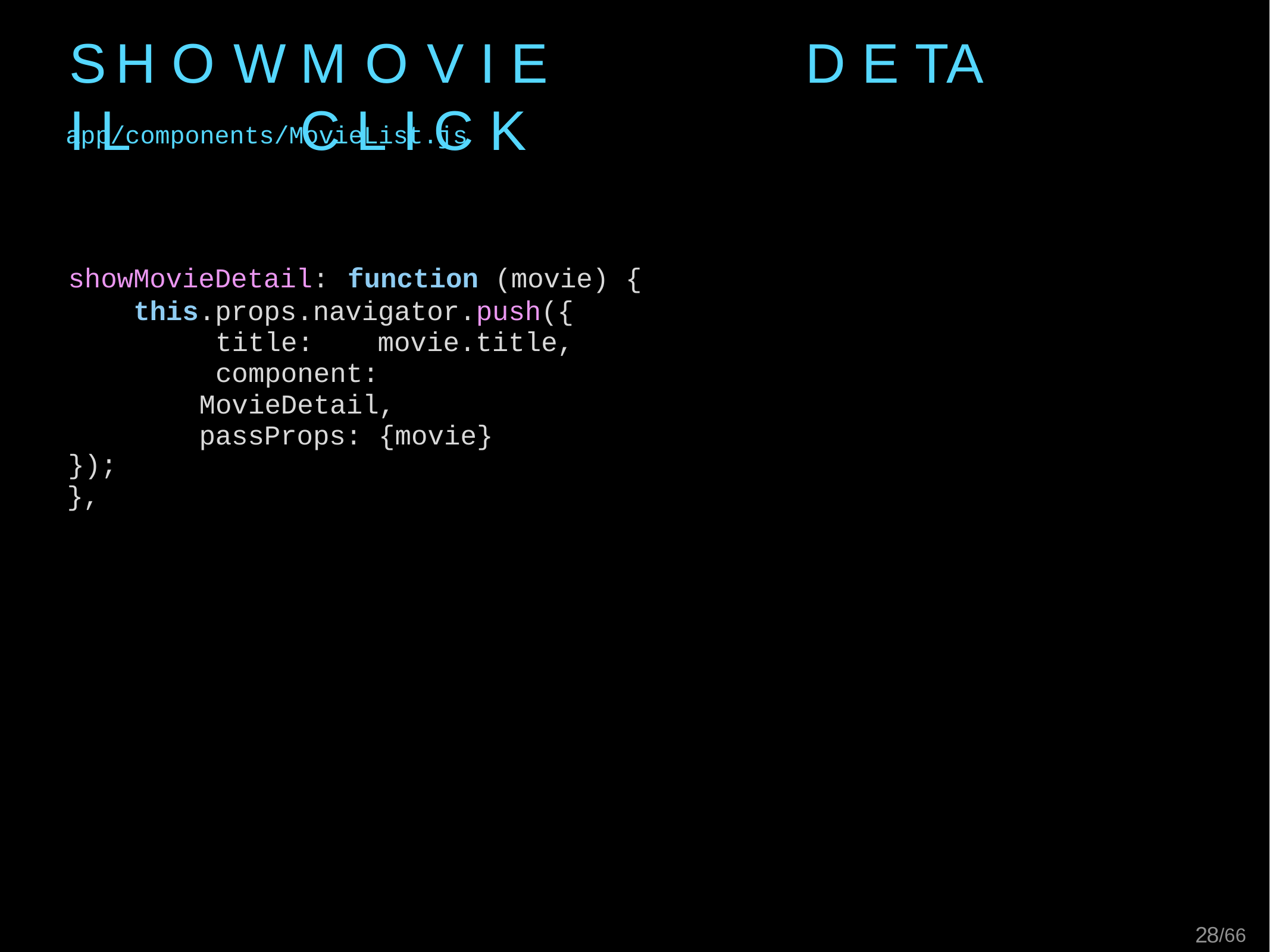

# S H O W	M O V I E	D E TA I L	C L I C K
app/components/MovieList.js
showMovieDetail:	function	(movie) {
this.props.navigator.push({  title:	movie.title,  component:	MovieDetail,  passProps: {movie}
});
},
28/66